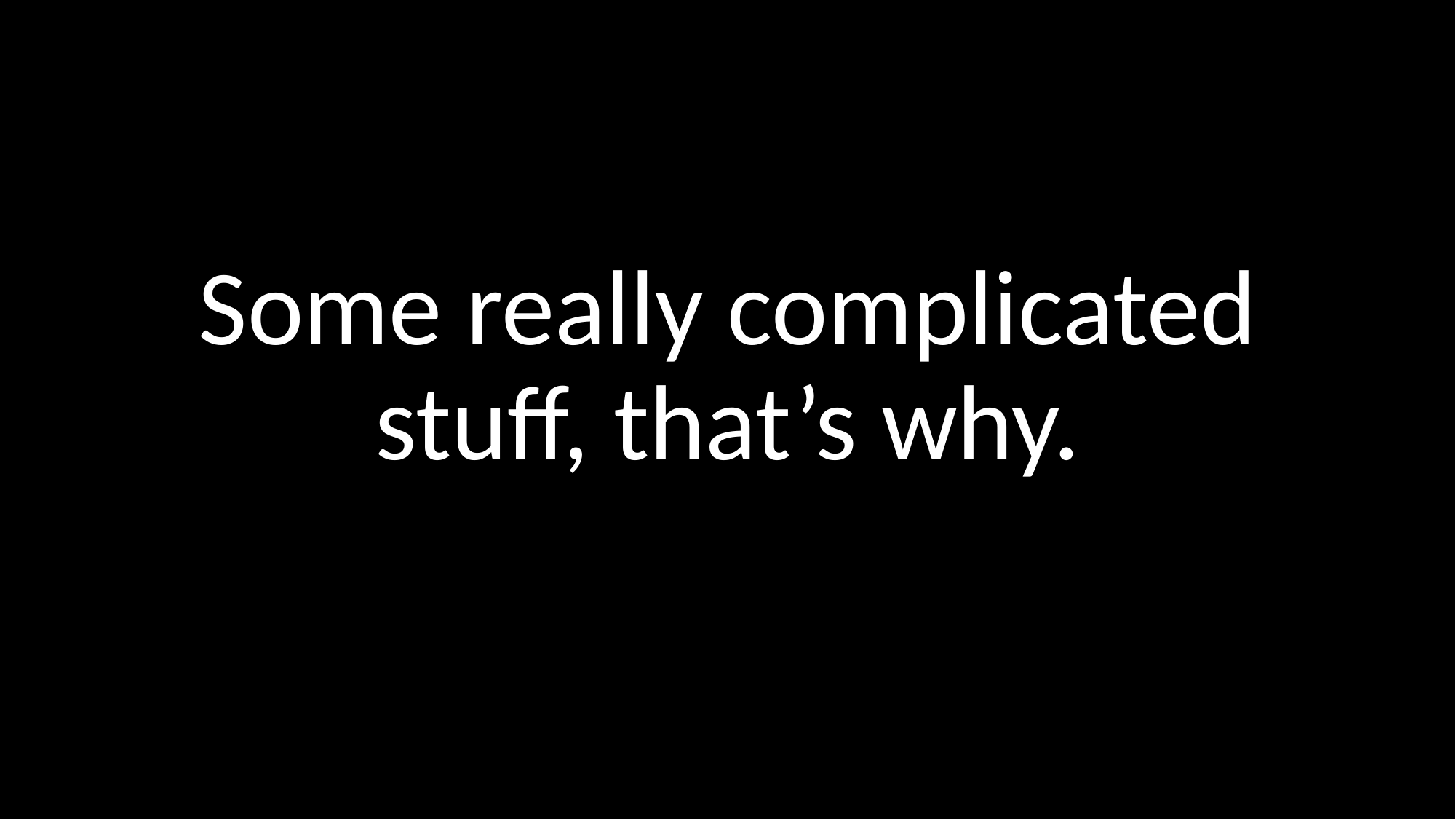

# Some really complicated stuff, that’s why.